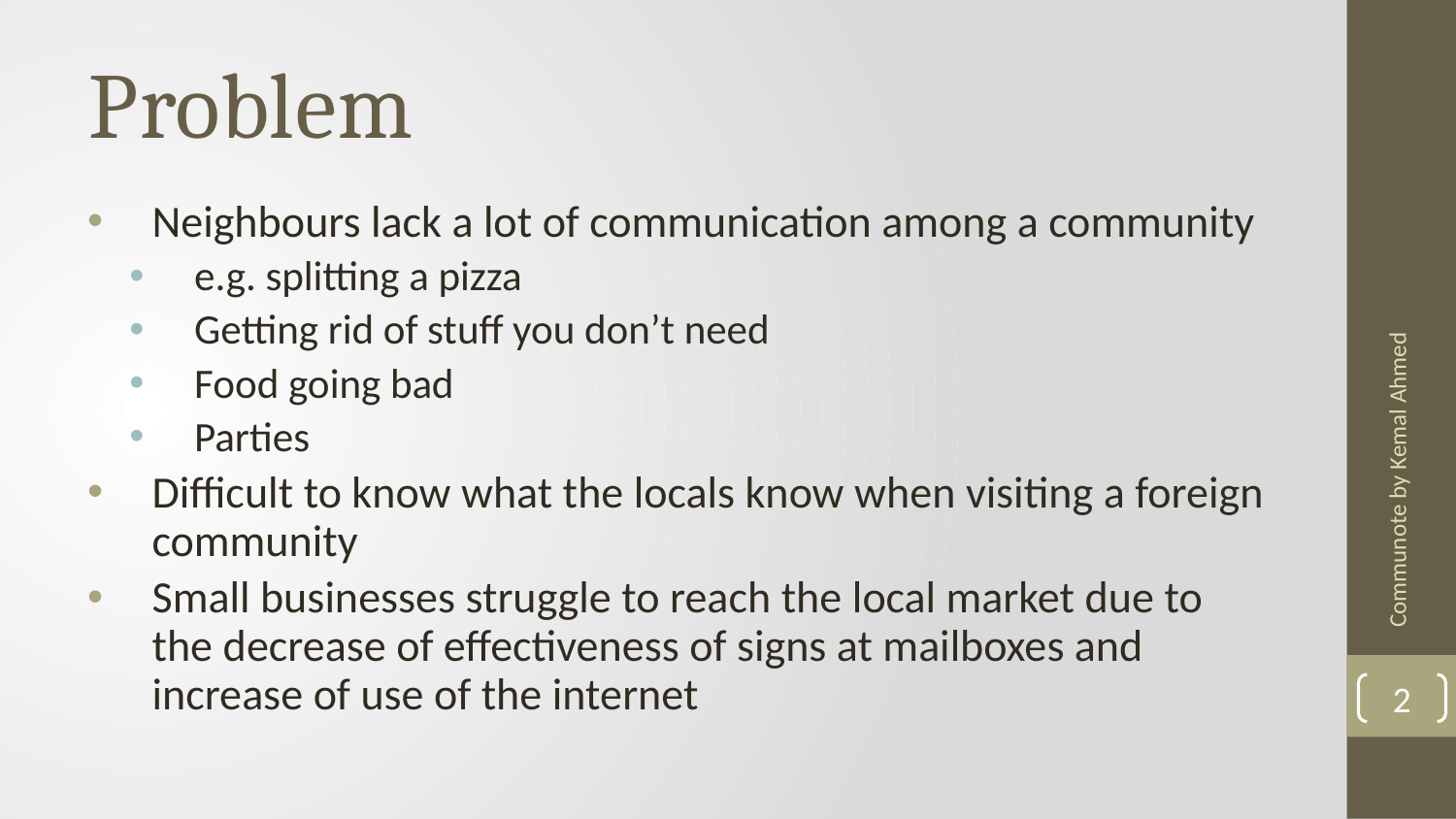

# Problem
Neighbours lack a lot of communication among a community
e.g. splitting a pizza
Getting rid of stuff you don’t need
Food going bad
Parties
Difficult to know what the locals know when visiting a foreign community
Small businesses struggle to reach the local market due to the decrease of effectiveness of signs at mailboxes and increase of use of the internet

Communote by Kemal Ahmed
2